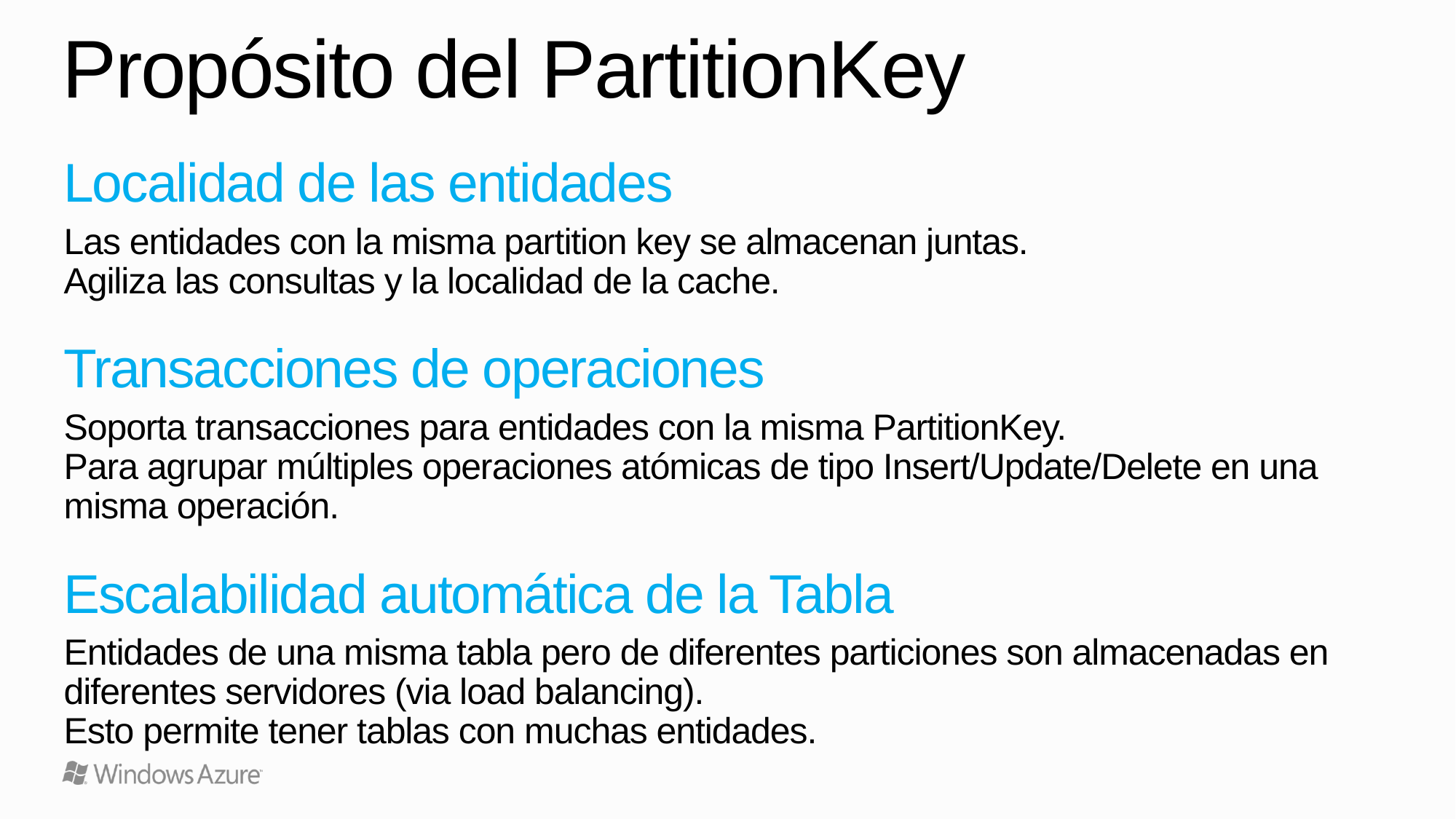

# Propósito del PartitionKey
Localidad de las entidades
Las entidades con la misma partition key se almacenan juntas.
Agiliza las consultas y la localidad de la cache.

Transacciones de operaciones
Soporta transacciones para entidades con la misma PartitionKey.
Para agrupar múltiples operaciones atómicas de tipo Insert/Update/Delete en una misma operación.

Escalabilidad automática de la Tabla
Entidades de una misma tabla pero de diferentes particiones son almacenadas en diferentes servidores (via load balancing).
Esto permite tener tablas con muchas entidades.